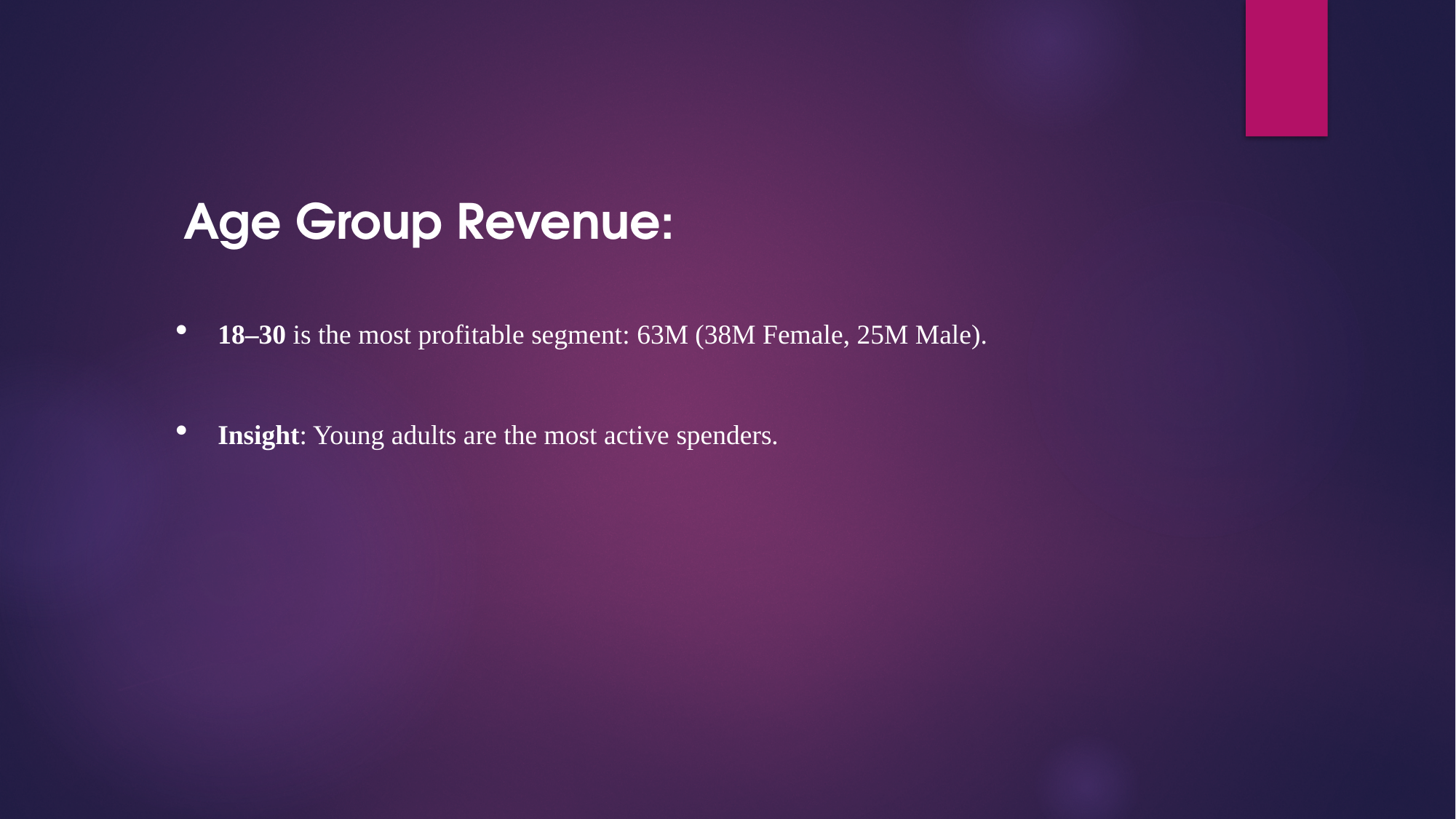

Age Group Revenue:

18–30 is the most profitable segment: 63M (38M Female, 25M Male).

Insight: Young adults are the most active spenders.